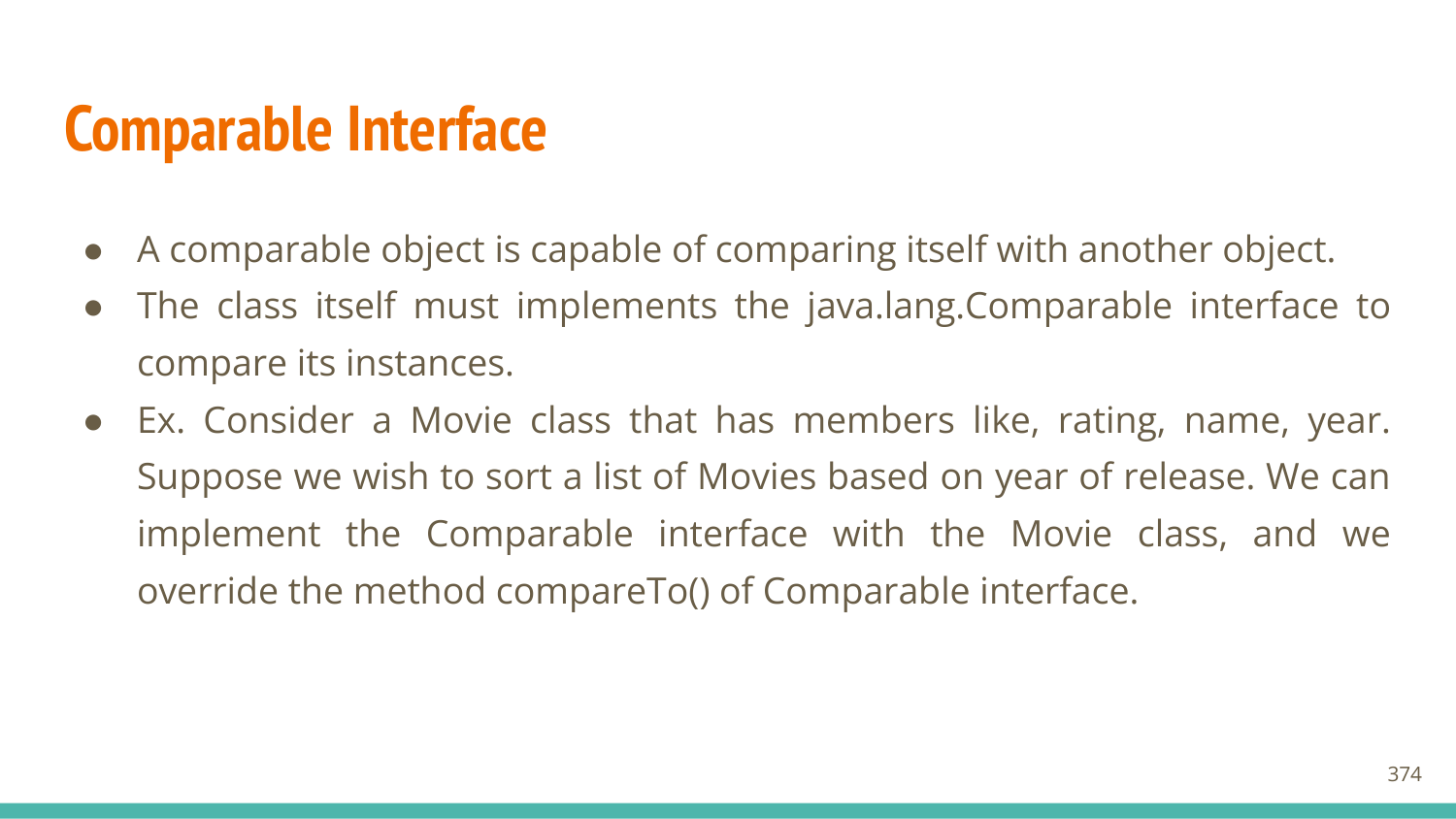

# Comparable Interface
A comparable object is capable of comparing itself with another object.
The class itself must implements the java.lang.Comparable interface to compare its instances.
Ex. Consider a Movie class that has members like, rating, name, year. Suppose we wish to sort a list of Movies based on year of release. We can implement the Comparable interface with the Movie class, and we override the method compareTo() of Comparable interface.
374